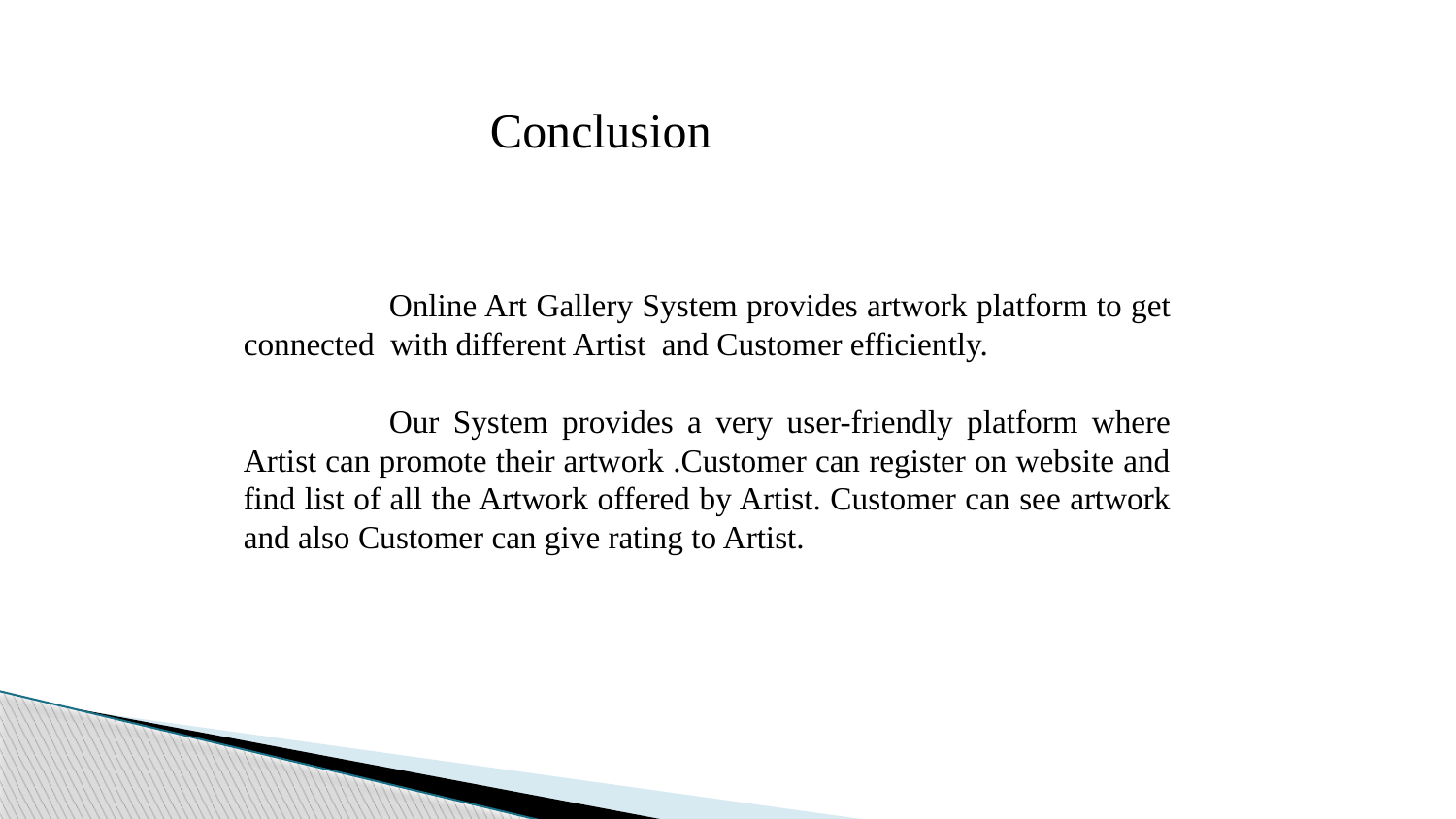

Conclusion
	Online Art Gallery System provides artwork platform to get connected  with different Artist  and Customer efficiently.

	Our System provides a very user-friendly platform where Artist can promote their artwork .Customer can register on website and find list of all the Artwork offered by Artist. Customer can see artwork and also Customer can give rating to Artist.
Thank You